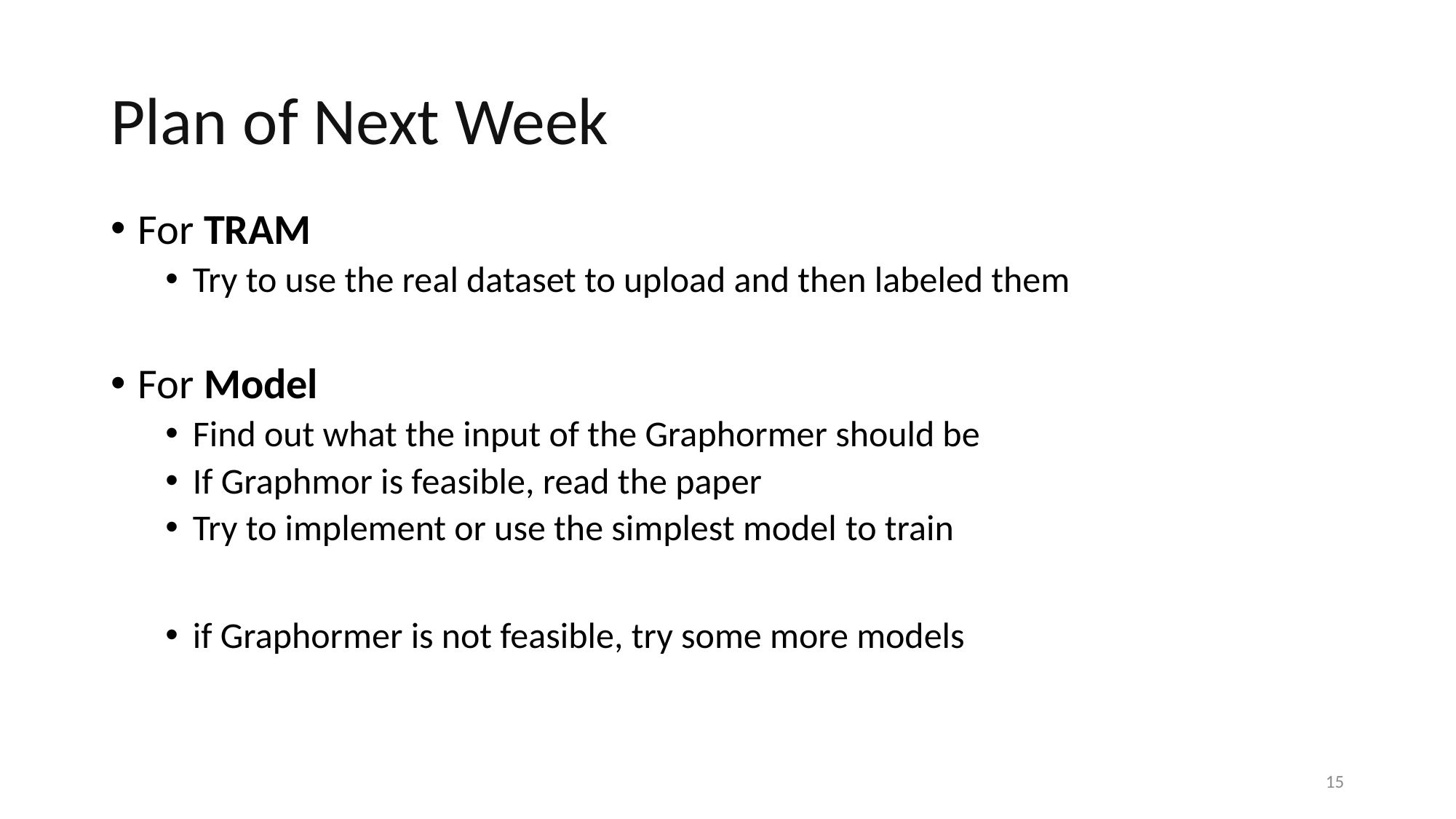

# Plan of Next Week
For TRAM
Try to use the real dataset to upload and then labeled them

For Model
Find out what the input of the Graphormer should be
If Graphmor is feasible, read the paper
Try to implement or use the simplest model to train

if Graphormer is not feasible, try some more models
15